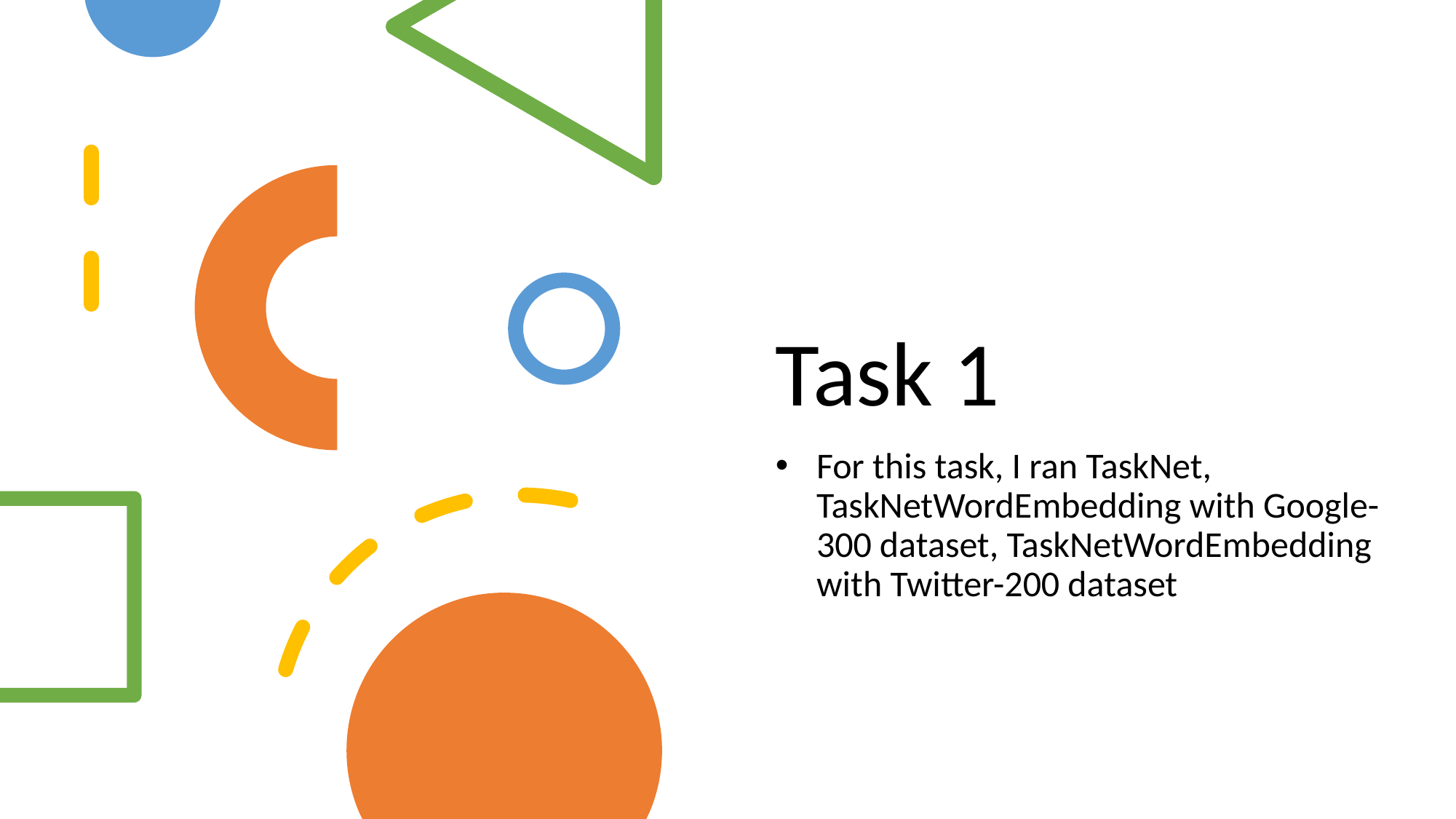

# Task 1

For this task, I ran TaskNet, TaskNetWordEmbedding with Google-300 dataset, TaskNetWordEmbedding with Twitter-200 dataset